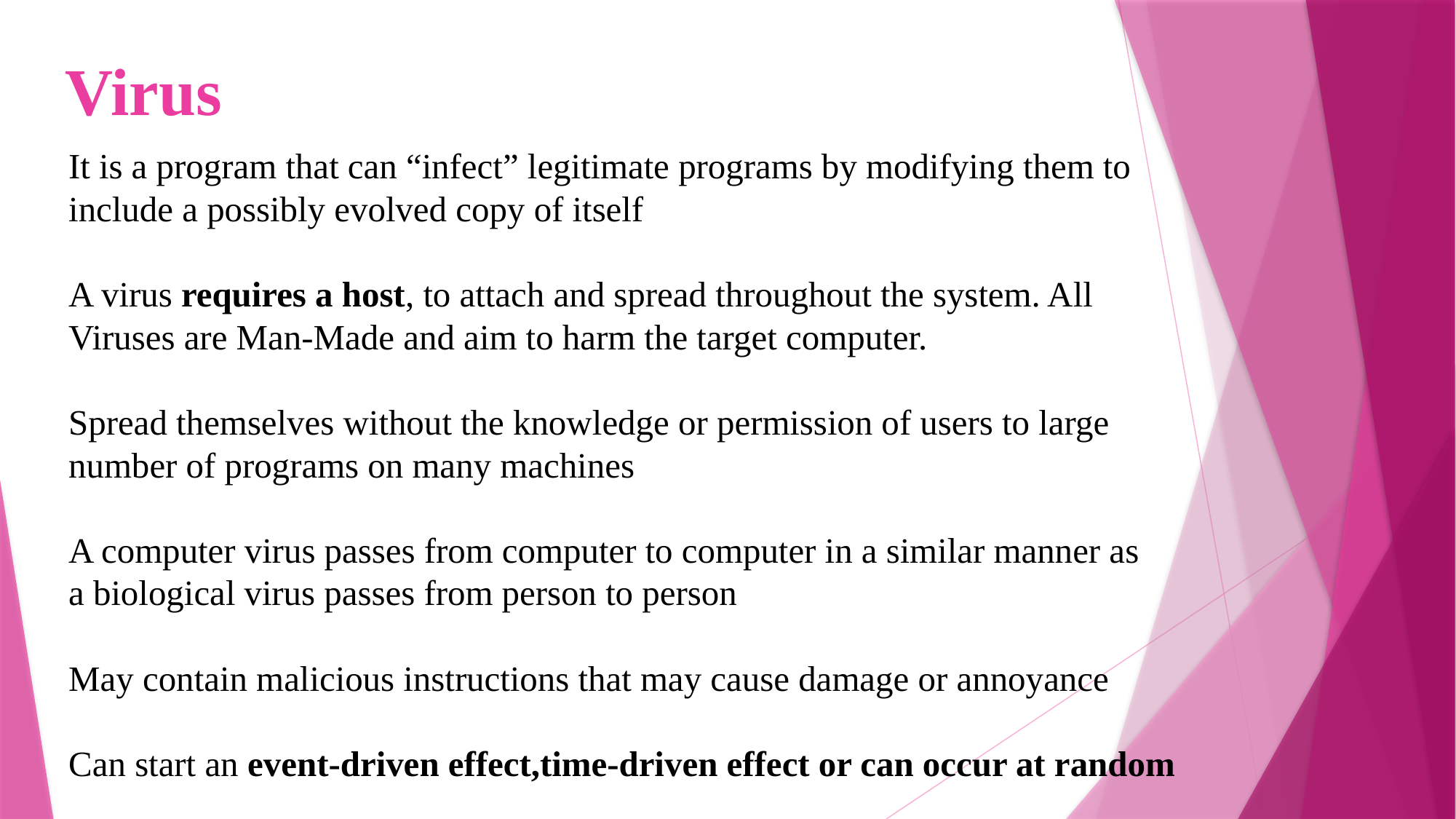

# Virus
It is a program that can “infect” legitimate programs by modifying them to
include a possibly evolved copy of itself

A virus requires a host, to attach and spread throughout the system. All
Viruses are Man-Made and aim to harm the target computer.

Spread themselves without the knowledge or permission of users to large
number of programs on many machines

A computer virus passes from computer to computer in a similar manner as
a biological virus passes from person to person

May contain malicious instructions that may cause damage or annoyance

Can start an event-driven effect,time-driven effect or can occur at random